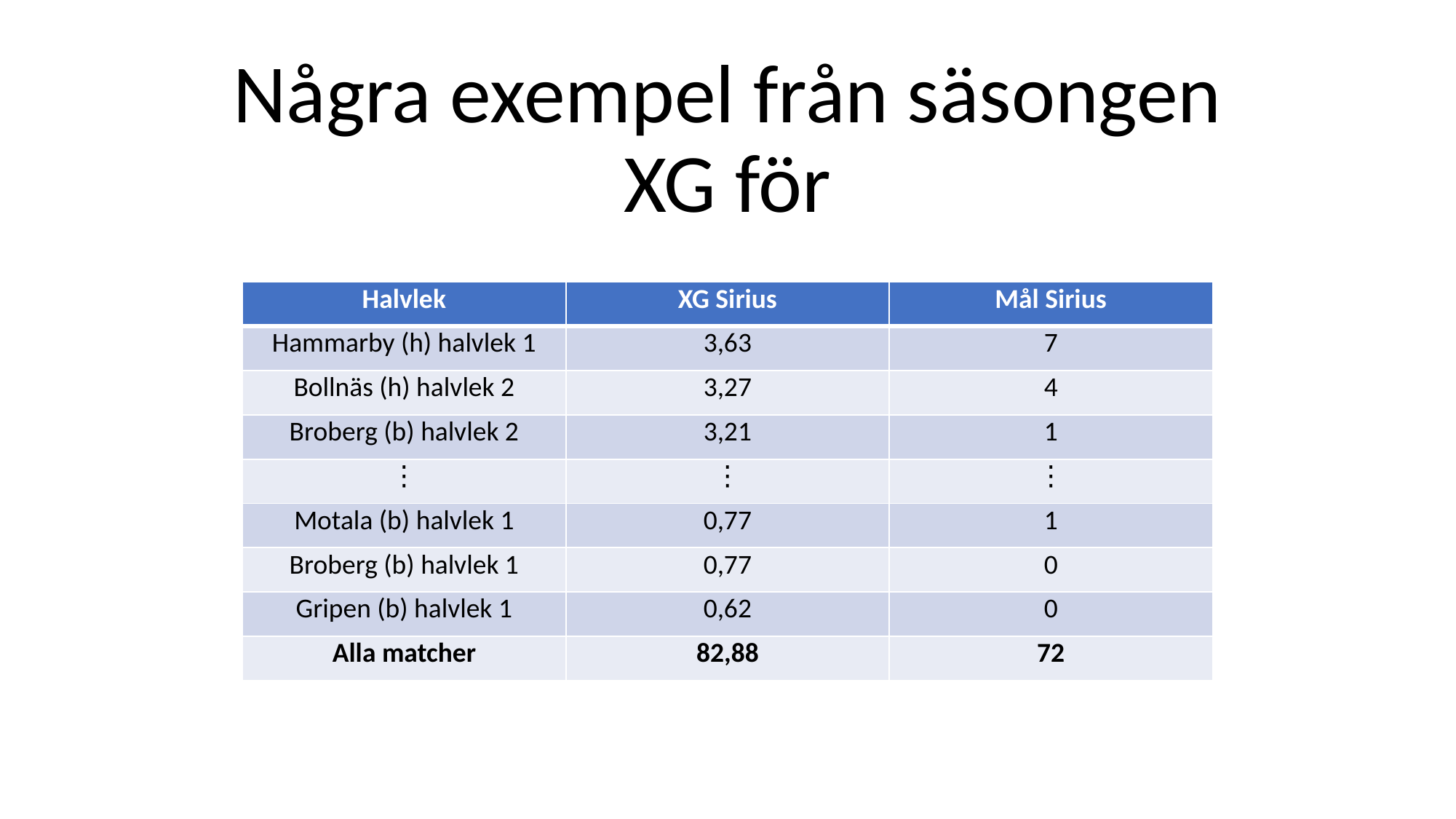

# Några exempel från säsongen XG för
| Halvlek | XG Sirius | Mål Sirius |
| --- | --- | --- |
| Hammarby (h) halvlek 1 | 3,63 | 7 |
| Bollnäs (h) halvlek 2 | 3,27 | 4 |
| Broberg (b) halvlek 2 | 3,21 | 1 |
| ⋮ | ⋮ | ⋮ |
| Motala (b) halvlek 1 | 0,77 | 1 |
| Broberg (b) halvlek 1 | 0,77 | 0 |
| Gripen (b) halvlek 1 | 0,62 | 0 |
| Alla matcher | 82,88 | 72 |